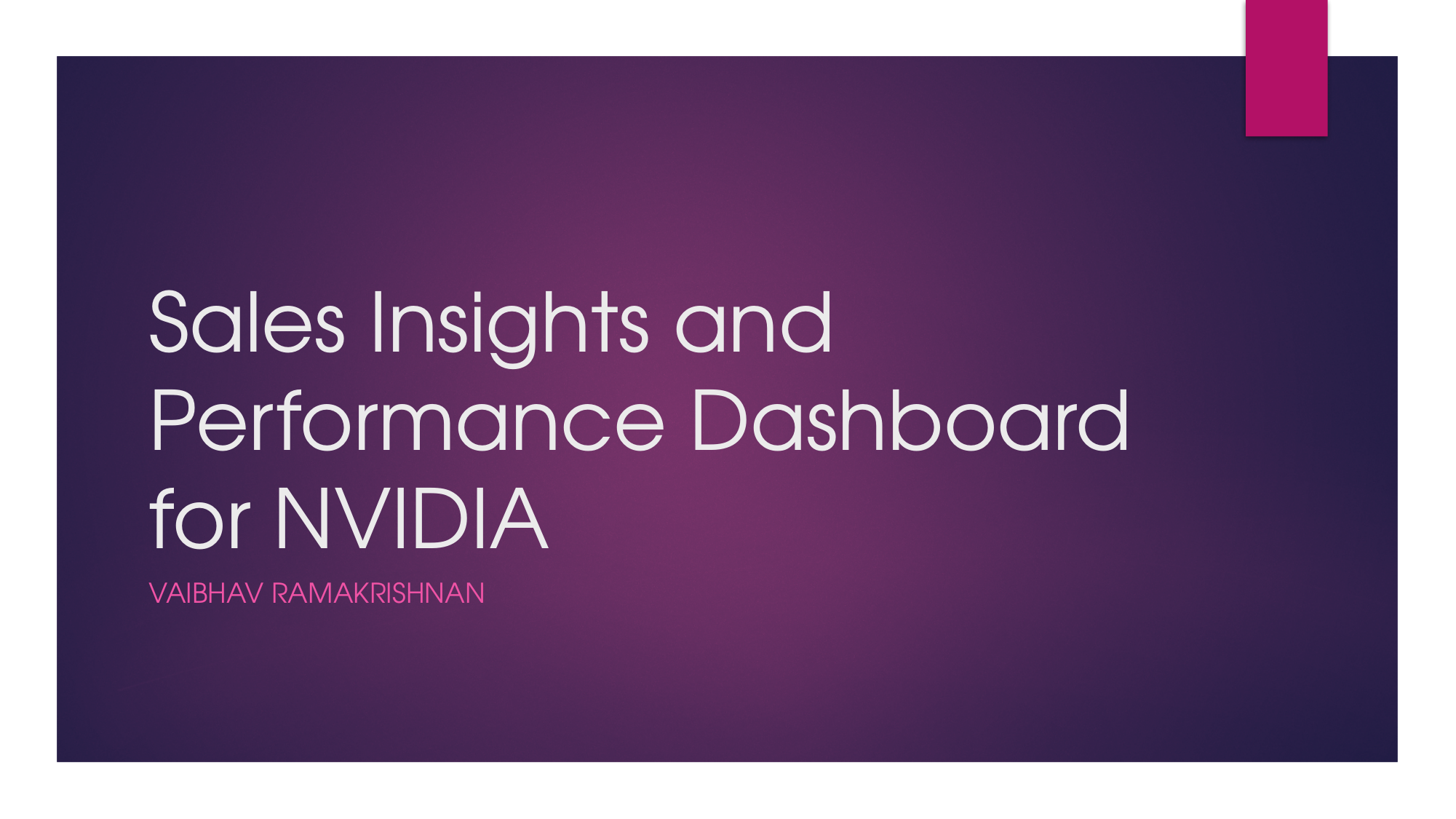

# Sales Insights and Performance Dashboard for NVIDIA
Vaibhav Ramakrishnan